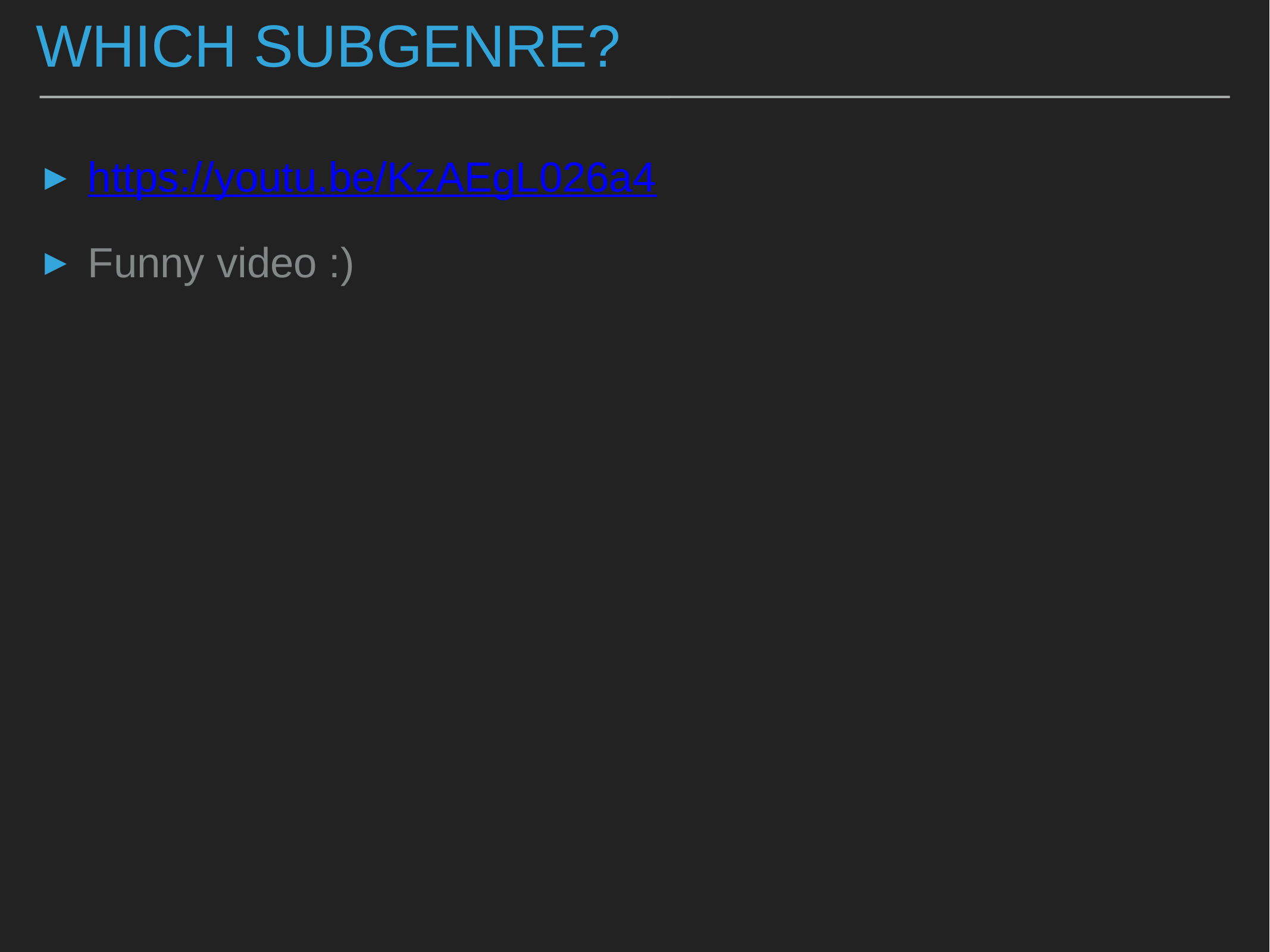

# which subgenre?
https://youtu.be/KzAEgL026a4
Funny video :)